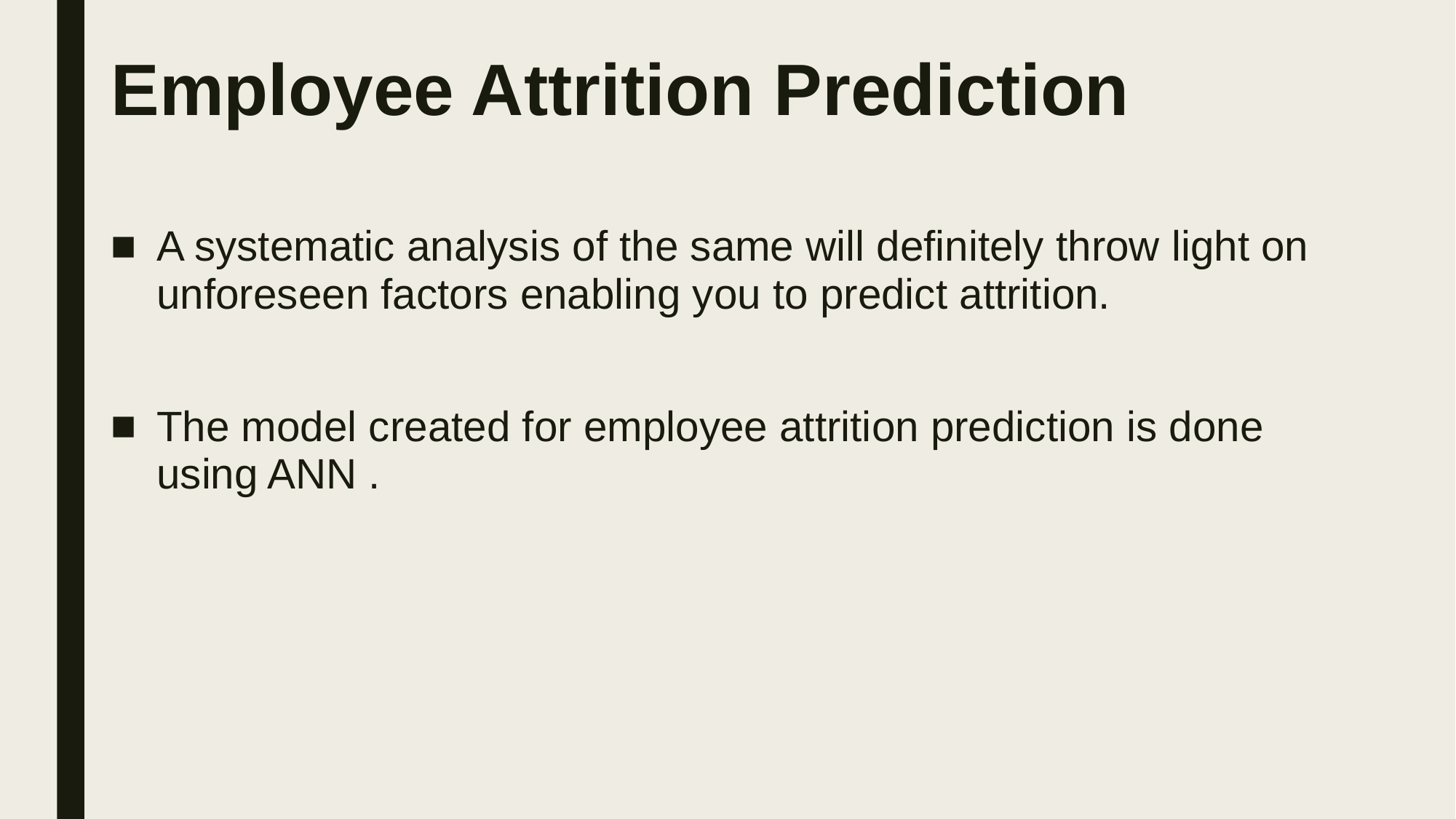

Employee Attrition Prediction

A systematic analysis of the same will definitely throw light on unforeseen factors enabling you to predict attrition.

The model created for employee attrition prediction is done using ANN .